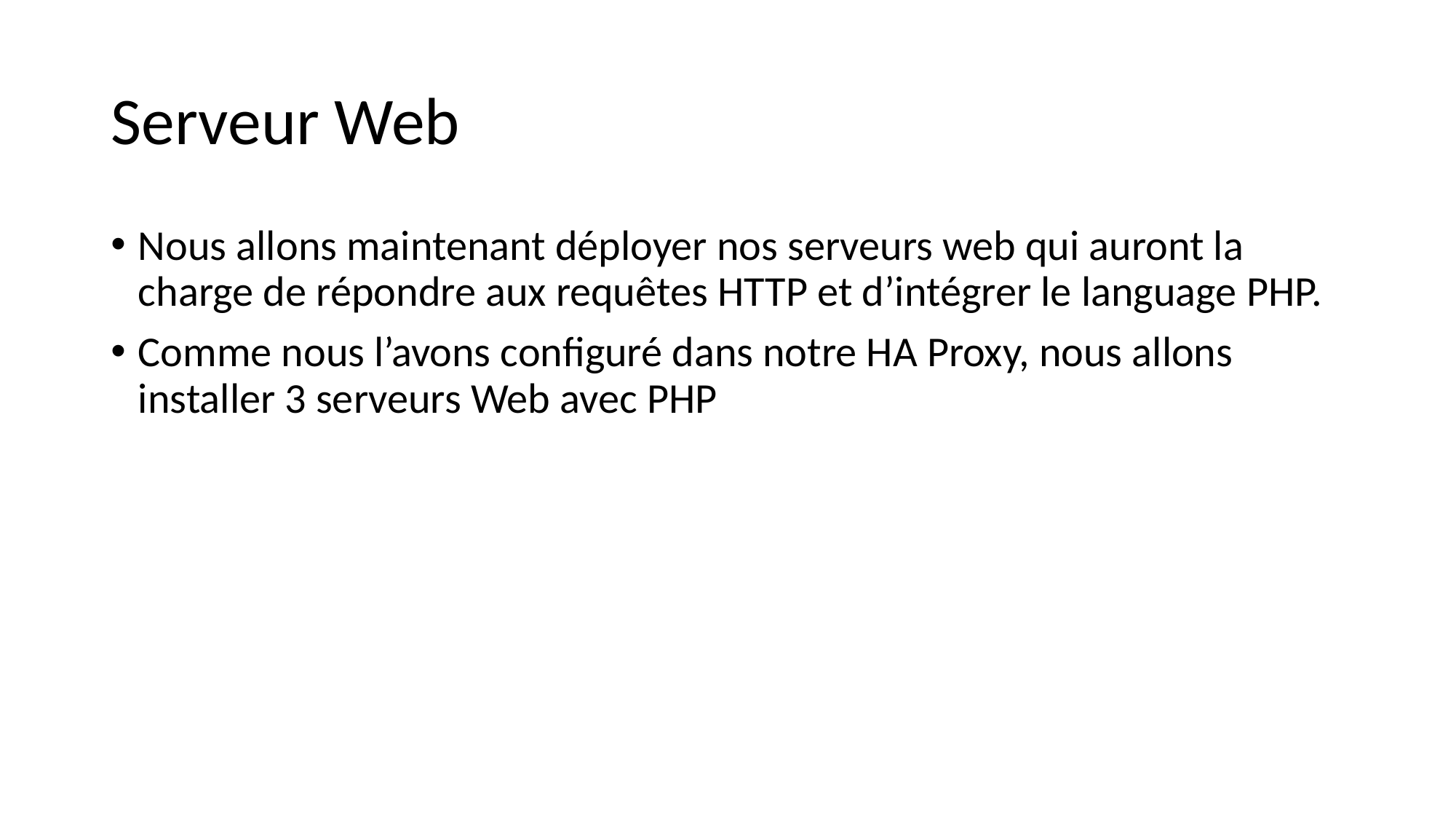

# Serveur Web
Nous allons maintenant déployer nos serveurs web qui auront la charge de répondre aux requêtes HTTP et d’intégrer le language PHP.
Comme nous l’avons configuré dans notre HA Proxy, nous allons installer 3 serveurs Web avec PHP